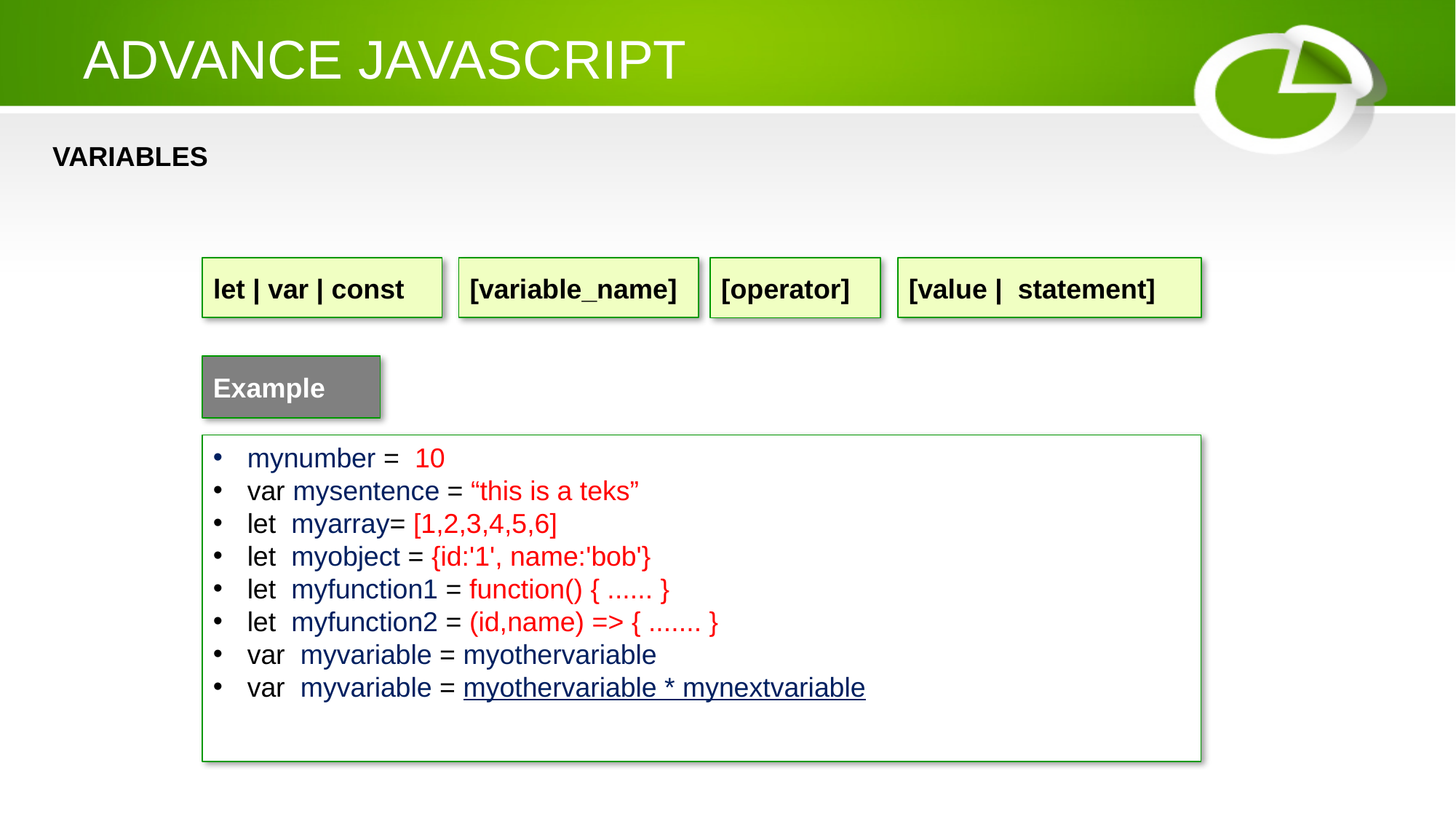

# ADVANCE JAVASCRIPT
VARIABLES
let | var | const
[variable_name]
[operator]
[value |  statement]
Example
mynumber =  10
var mysentence = “this is a teks”
let  myarray= [1,2,3,4,5,6]
let  myobject = {id:'1', name:'bob'}
let  myfunction1 = function() { ...... }
let  myfunction2 = (id,name) => { ....... }
var  myvariable = myothervariable
var  myvariable = myothervariable * mynextvariable